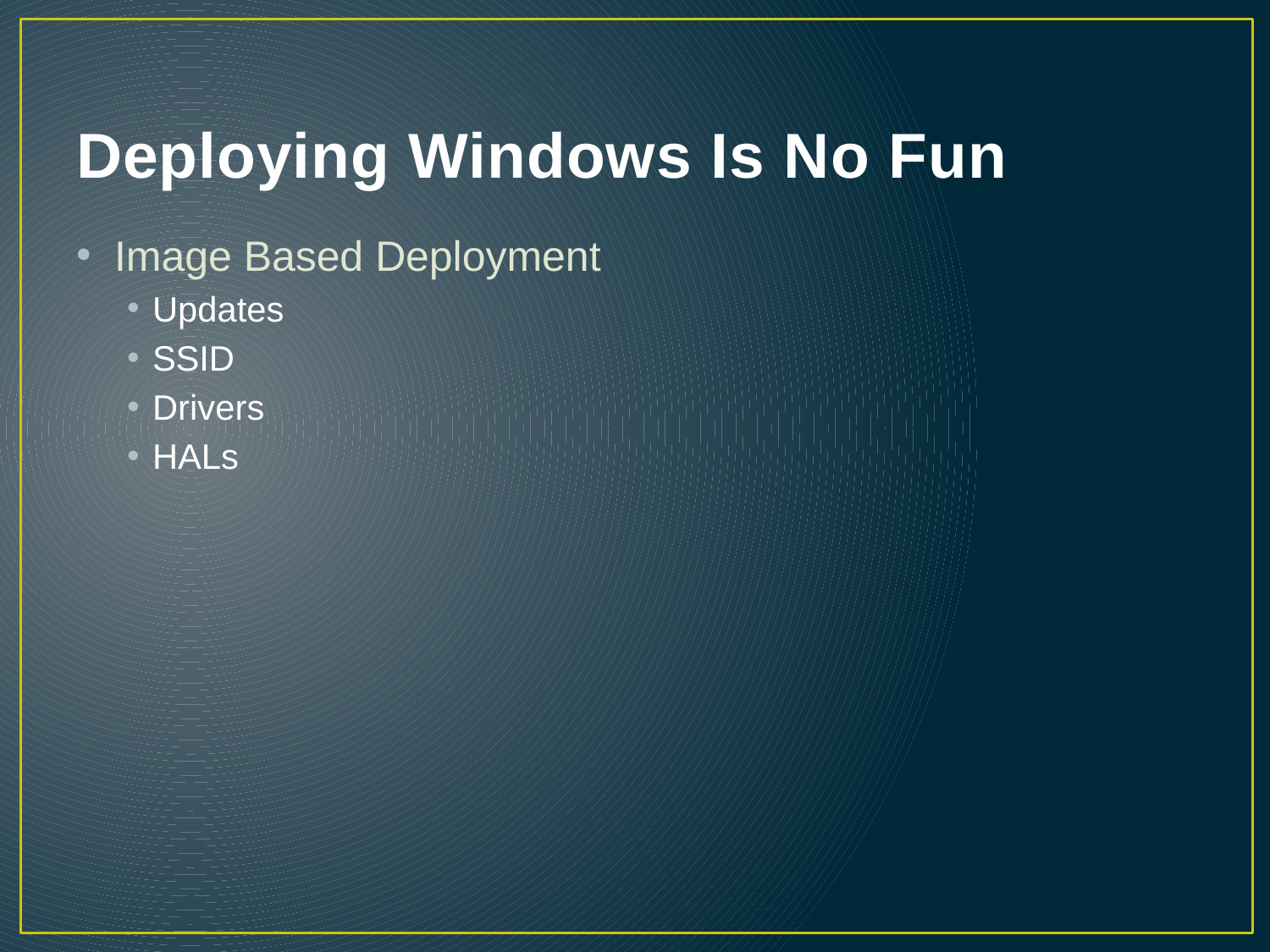

# Deploying Windows Is No Fun
Image Based Deployment
Updates
SSID
Drivers
HALs